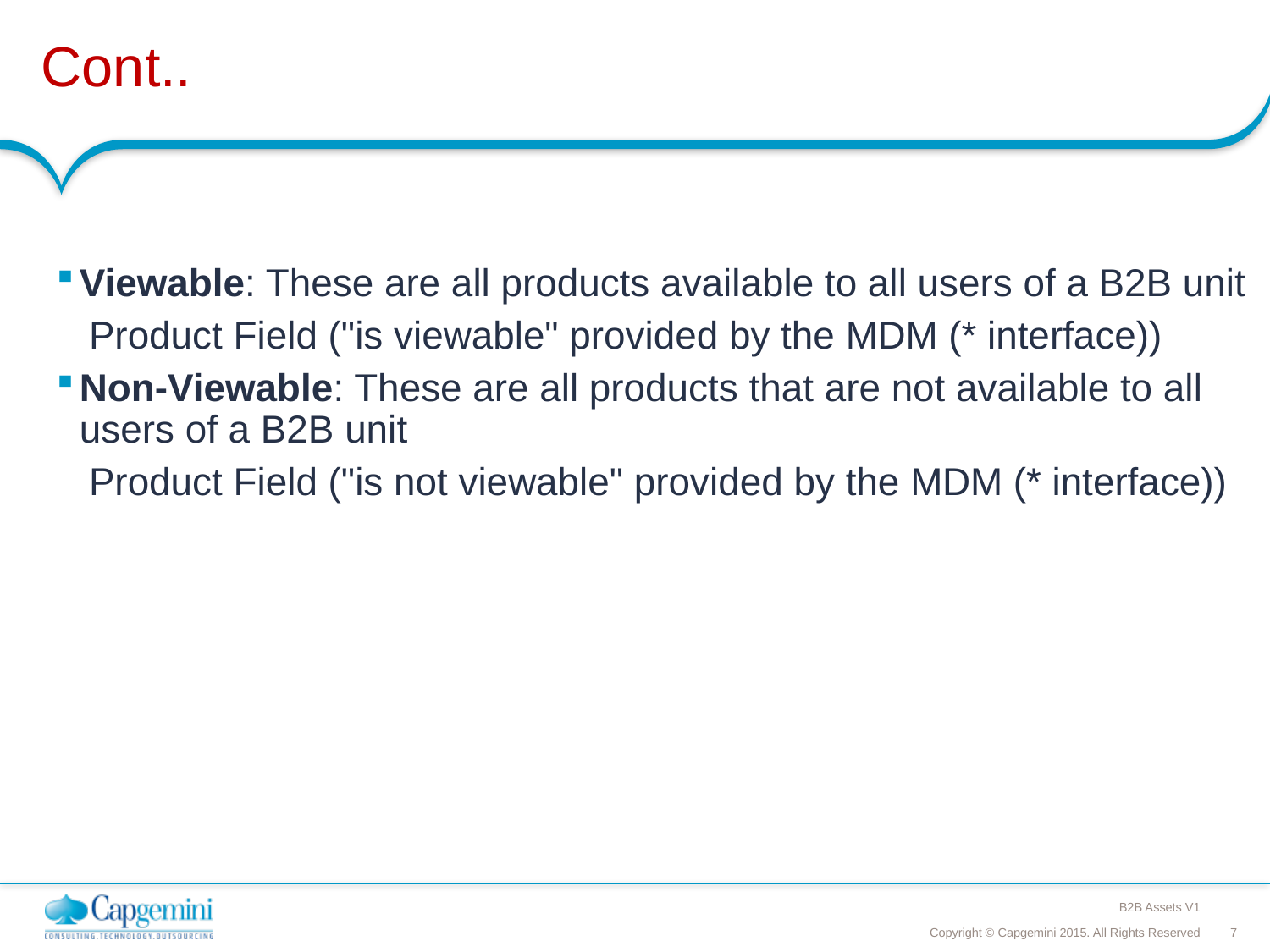

# Cont..

Viewable: These are all products available to all users of a B2B unit
   Product Field ("is viewable" provided by the MDM (* interface))
Non-Viewable: These are all products that are not available to all users of a B2B unit
   Product Field ("is not viewable" provided by the MDM (* interface))